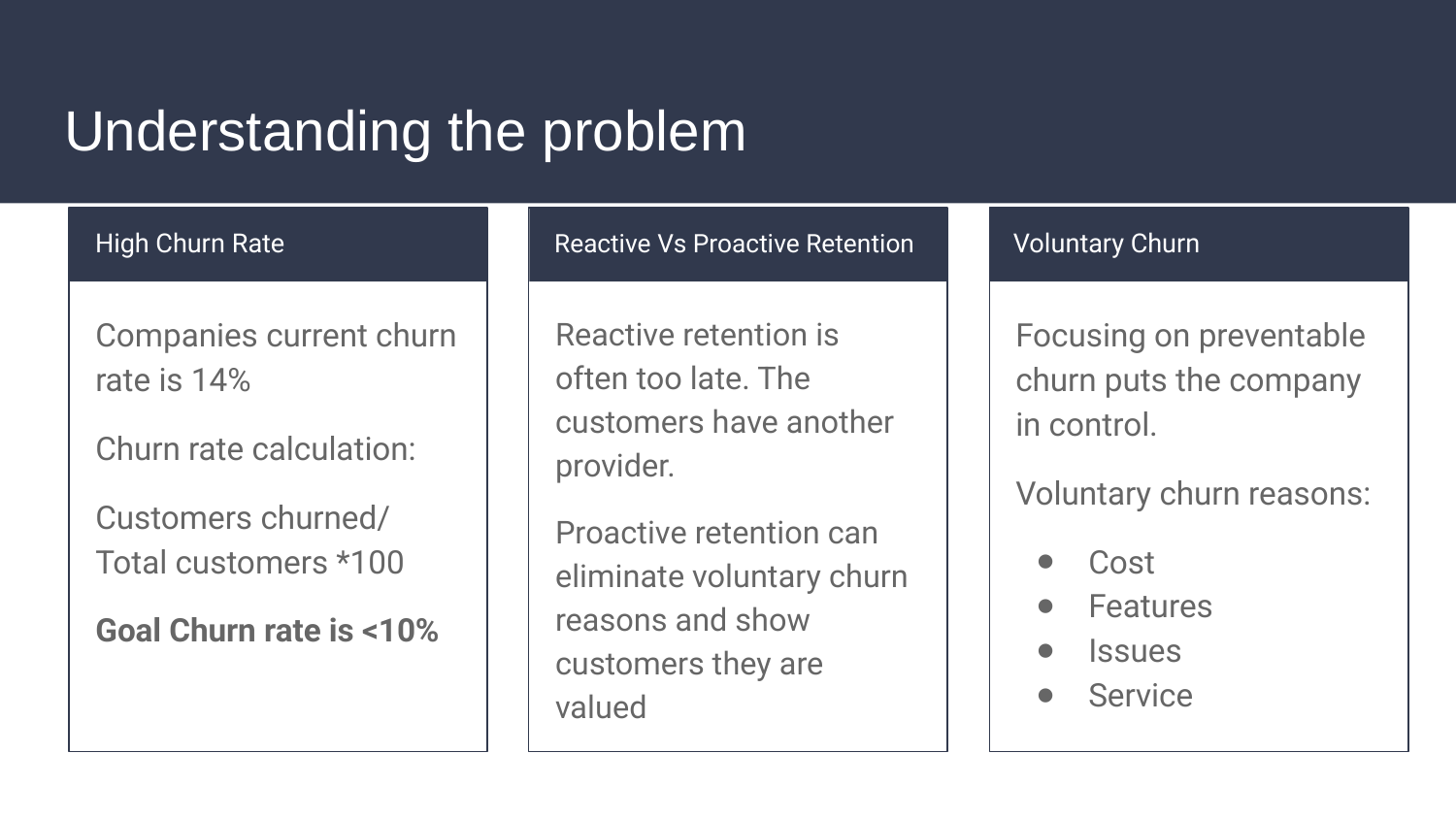

# Understanding the problem

High Churn Rate

Reactive Vs Proactive Retention

Voluntary Churn
Companies current churn rate is 14%
Churn rate calculation:
Customers churned/ Total customers *100
Goal Churn rate is <10%
Reactive retention is often too late. The customers have another provider.
Proactive retention can eliminate voluntary churn reasons and show customers they are valued
Focusing on preventable churn puts the company in control.
Voluntary churn reasons:
Cost
Features
Issues
Service